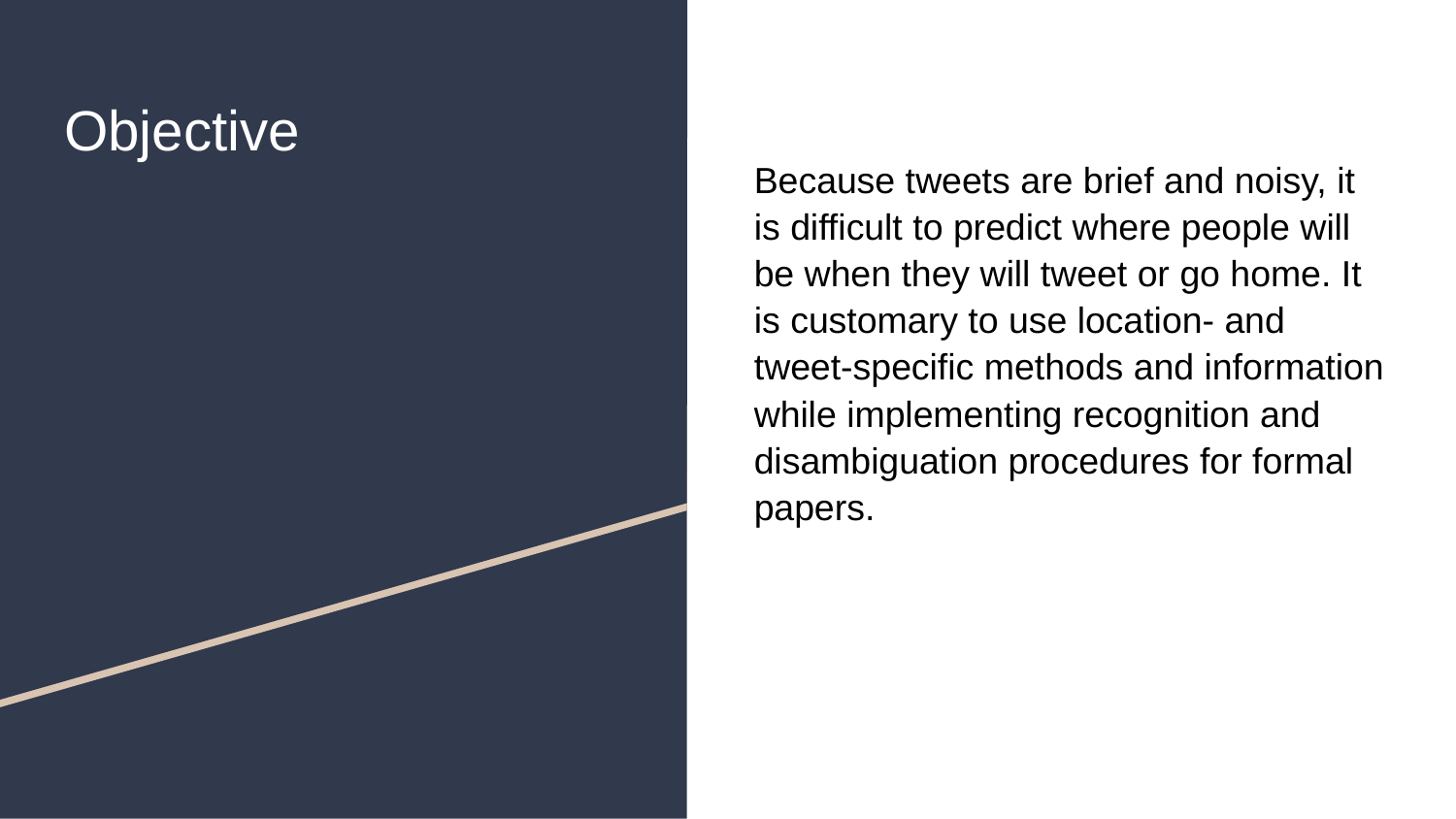

# Objective

Because tweets are brief and noisy, it is difficult to predict where people will be when they will tweet or go home. It is customary to use location- and tweet-specific methods and information while implementing recognition and disambiguation procedures for formal papers.